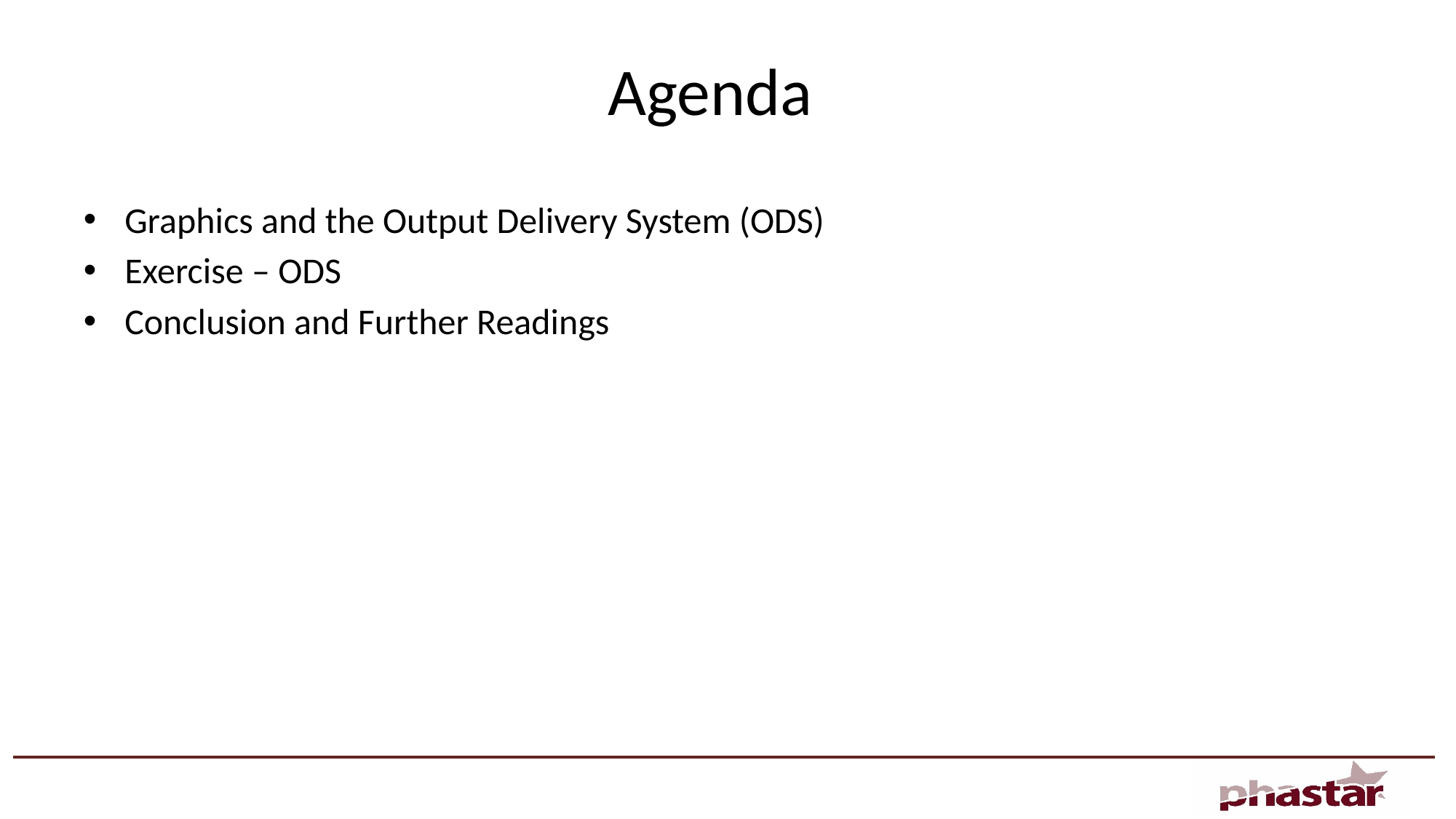

# Agenda
Graphics and the Output Delivery System (ODS)
Exercise – ODS
Conclusion and Further Readings